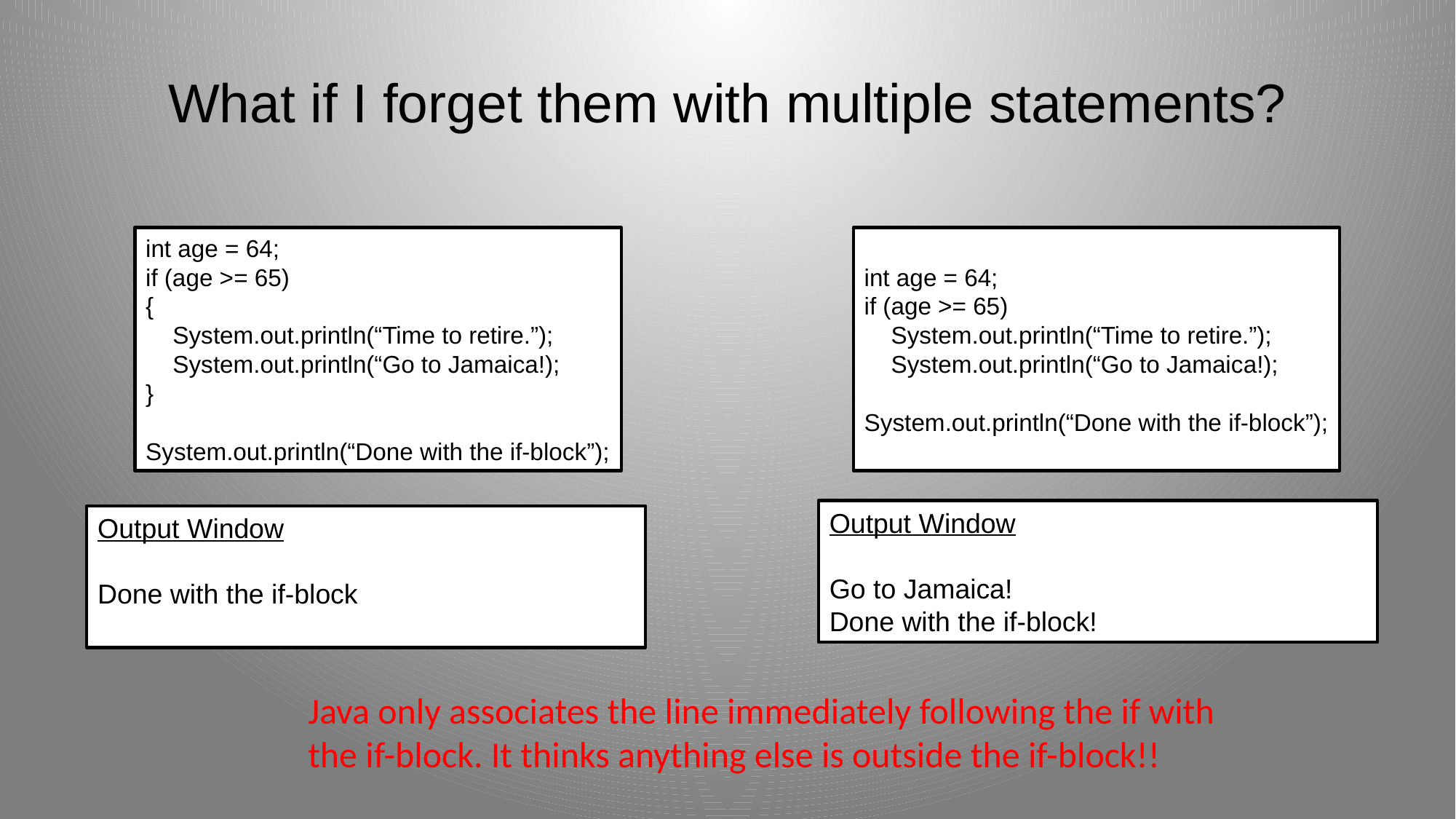

# What if I forget them with multiple statements?
int age = 64;
if (age >= 65)
{
    System.out.println(“Time to retire.”);
    System.out.println(“Go to Jamaica!);
}

System.out.println(“Done with the if-block”);

int age = 64;
if (age >= 65)
    System.out.println(“Time to retire.”);
    System.out.println(“Go to Jamaica!);
System.out.println(“Done with the if-block”);

Output Window

Go to Jamaica!
Done with the if-block!
Output Window

Done with the if-block

Java only associates the line immediately following the if with
the if-block. It thinks anything else is outside the if-block!!